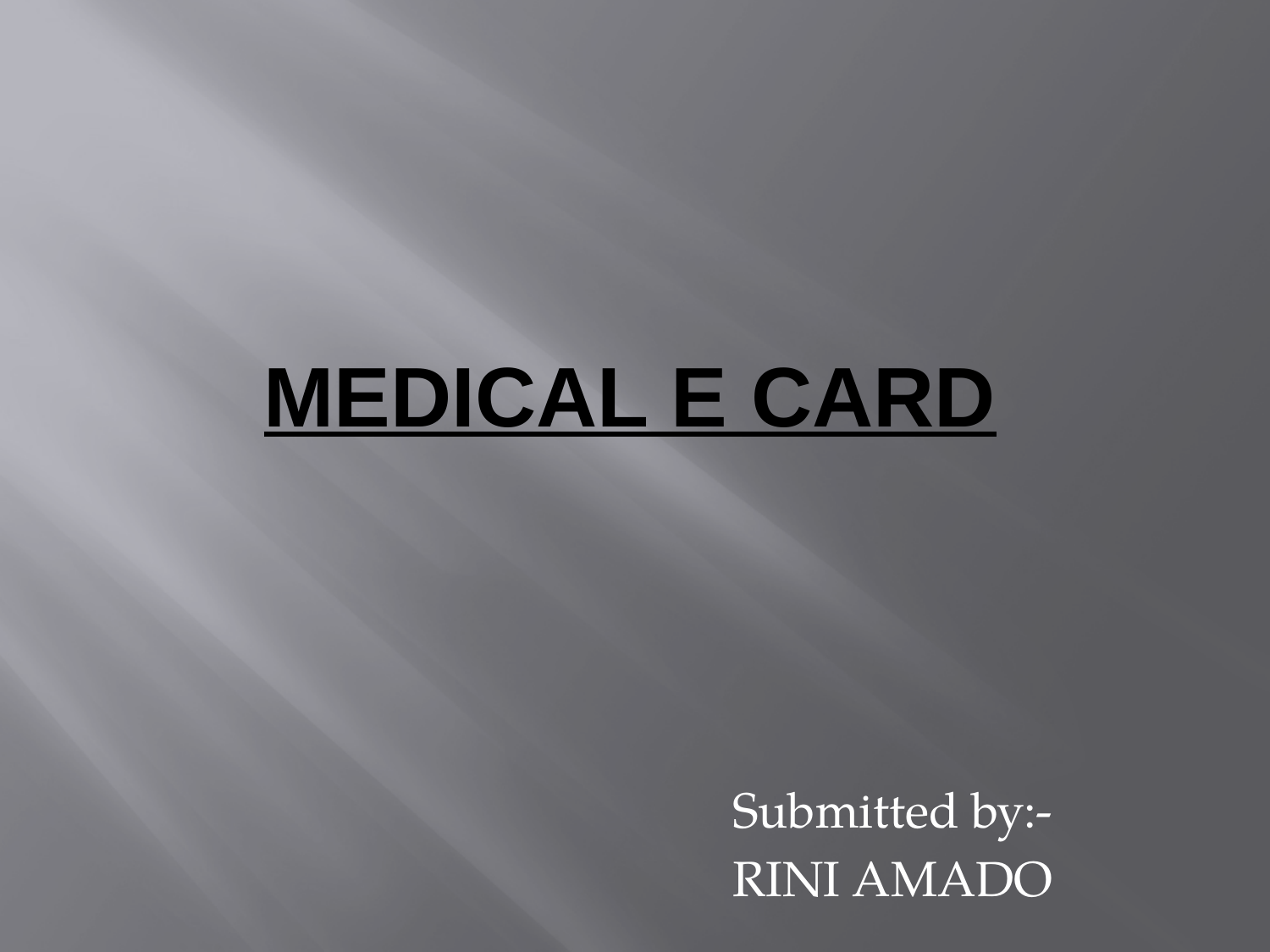

# MEDICAL e card
                                          Submitted by:-
                                          RINI AMADO